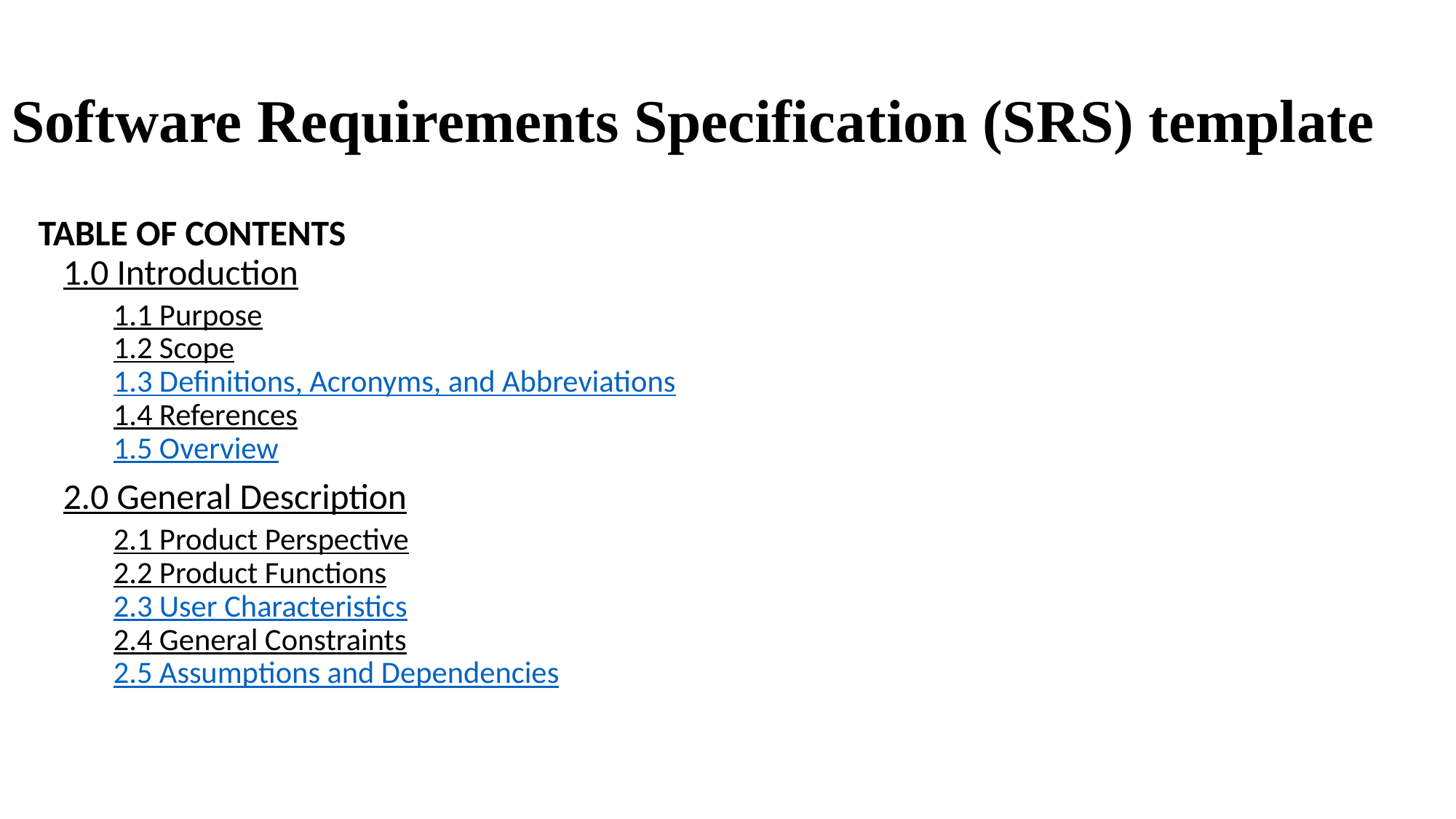

# Software Requirements Specification (SRS) template
TABLE OF CONTENTS
1.0 Introduction
	1.1 Purpose
1.2 Scope
1.3 Definitions, Acronyms, and Abbreviations
1.4 References
1.5 Overview
	2.0 General Description
	2.1 Product Perspective
2.2 Product Functions
2.3 User Characteristics
2.4 General Constraints
2.5 Assumptions and Dependencies